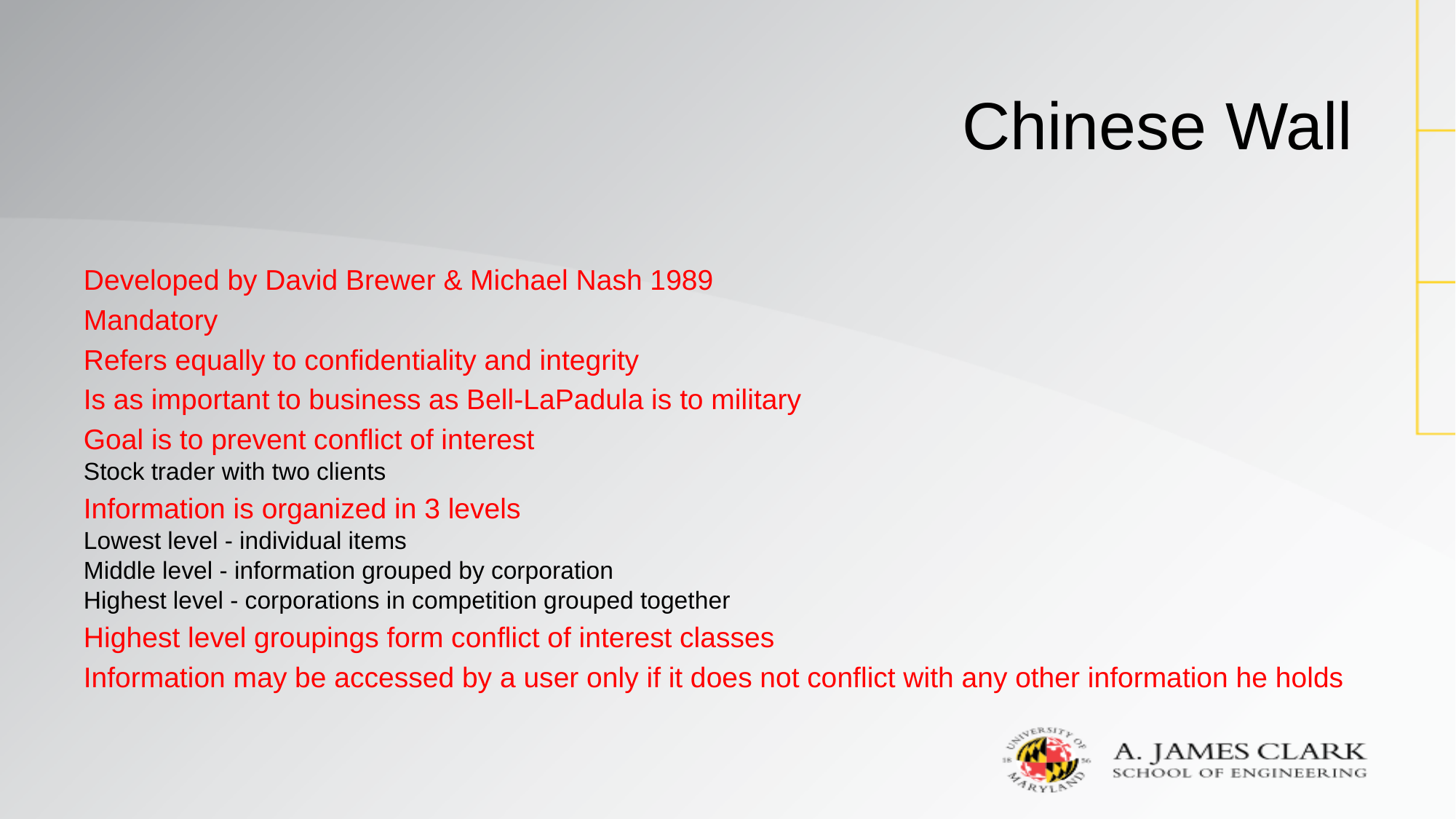

# Chinese Wall
Developed by David Brewer & Michael Nash 1989
Mandatory
Refers equally to confidentiality and integrity
Is as important to business as Bell-LaPadula is to military
Goal is to prevent conflict of interest
Stock trader with two clients
Information is organized in 3 levels
Lowest level - individual items
Middle level - information grouped by corporation
Highest level - corporations in competition grouped together
Highest level groupings form conflict of interest classes
Information may be accessed by a user only if it does not conflict with any other information he holds